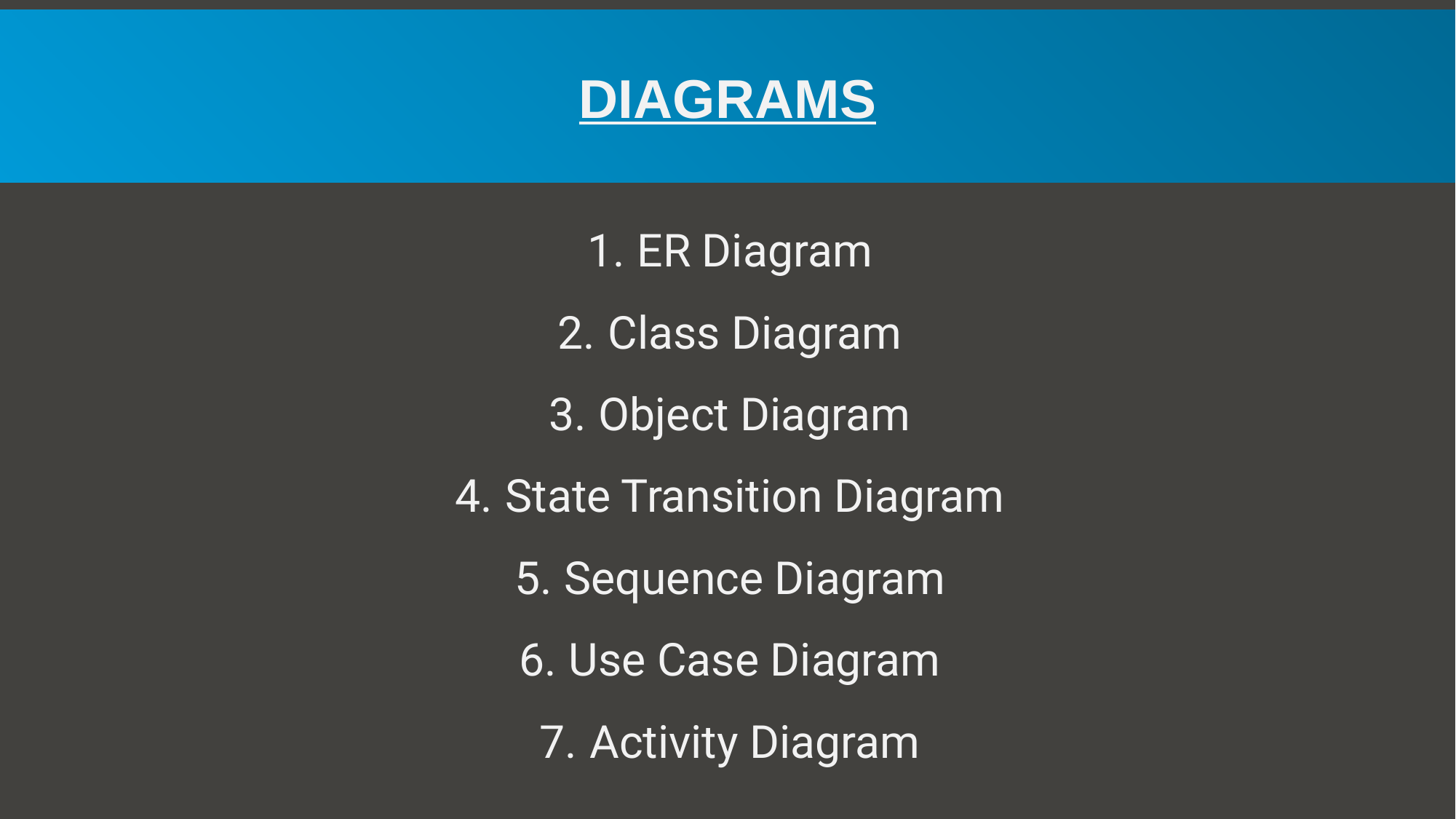

# ER Diagram
Class Diagram
Object Diagram
State Transition Diagram
Sequence Diagram
Use Case Diagram
Activity Diagram

DIAGRAMS